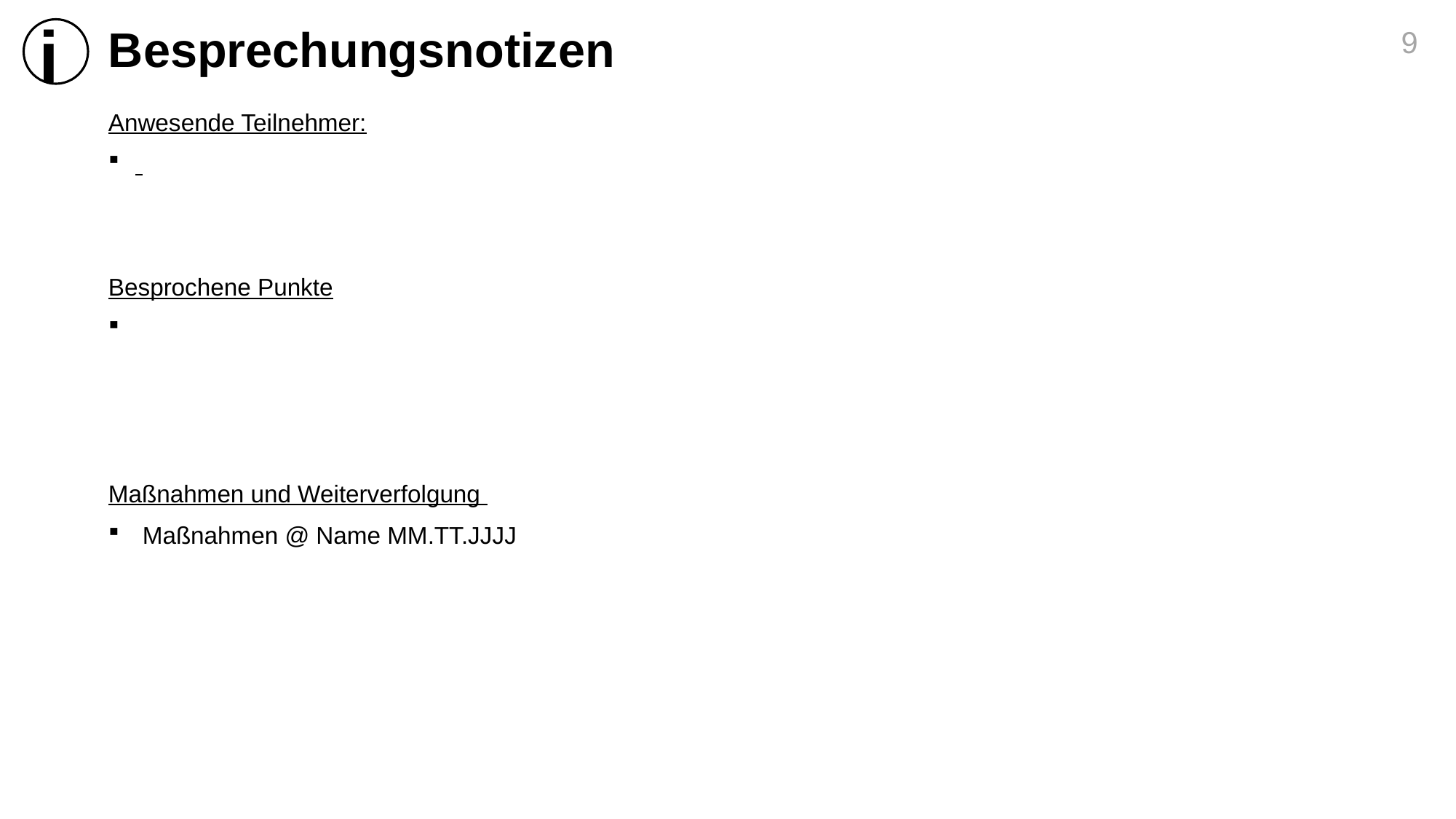

# Besprechungsnotizen
9
i
Anwesende Teilnehmer:

Besprochene Punkte

Maßnahmen und Weiterverfolgung
 Maßnahmen @ Name MM.TT.JJJJ